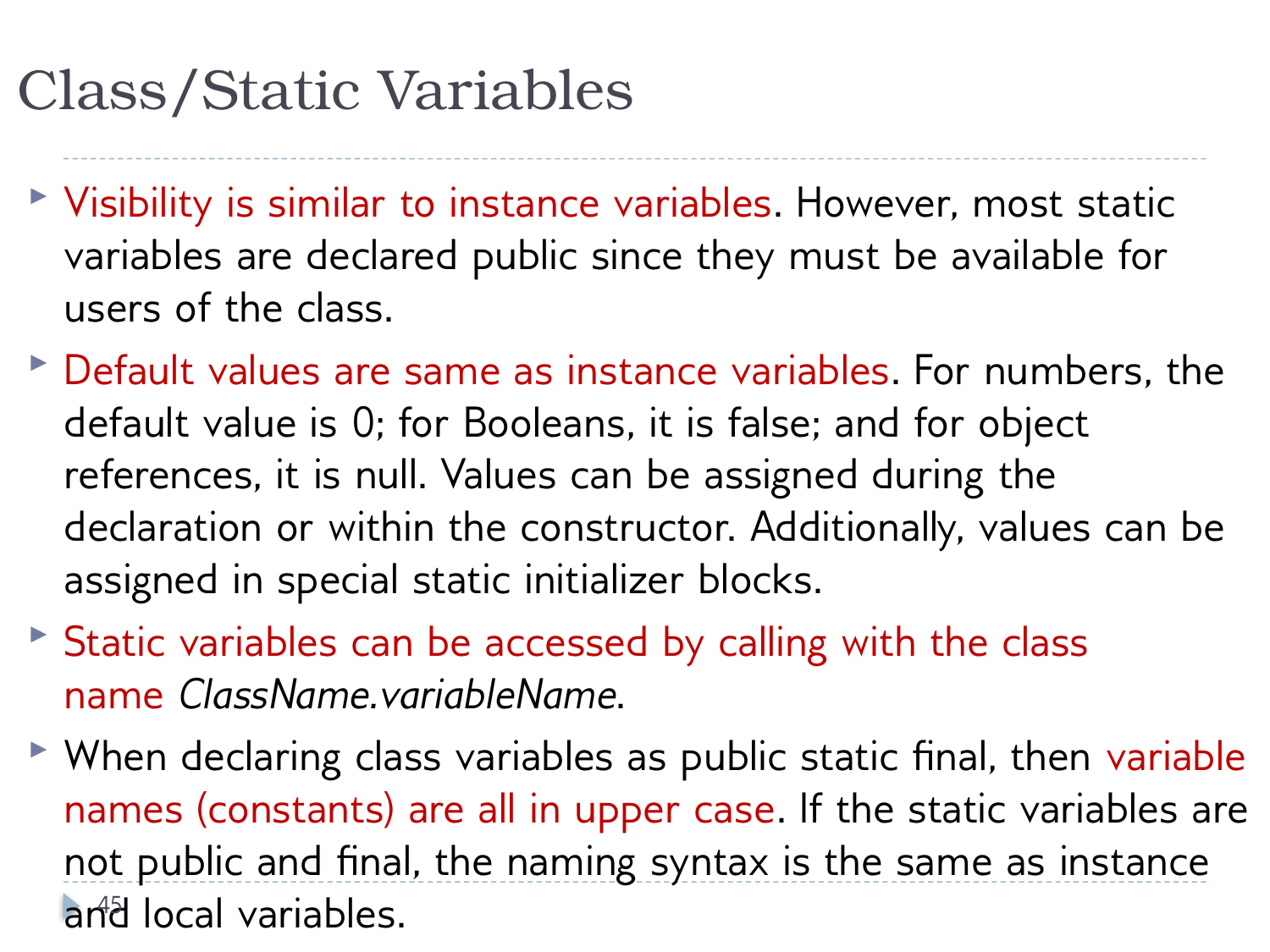

# Class/Static Variables
Visibility is similar to instance variables. However, most static variables are declared public since they must be available for users of the class.
Default values are same as instance variables. For numbers, the default value is 0; for Booleans, it is false; and for object references, it is null. Values can be assigned during the declaration or within the constructor. Additionally, values can be assigned in special static initializer blocks.
Static variables can be accessed by calling with the class name ClassName.variableName.
When declaring class variables as public static final, then variable names (constants) are all in upper case. If the static variables are not public and final, the naming syntax is the same as instance and local variables.
45